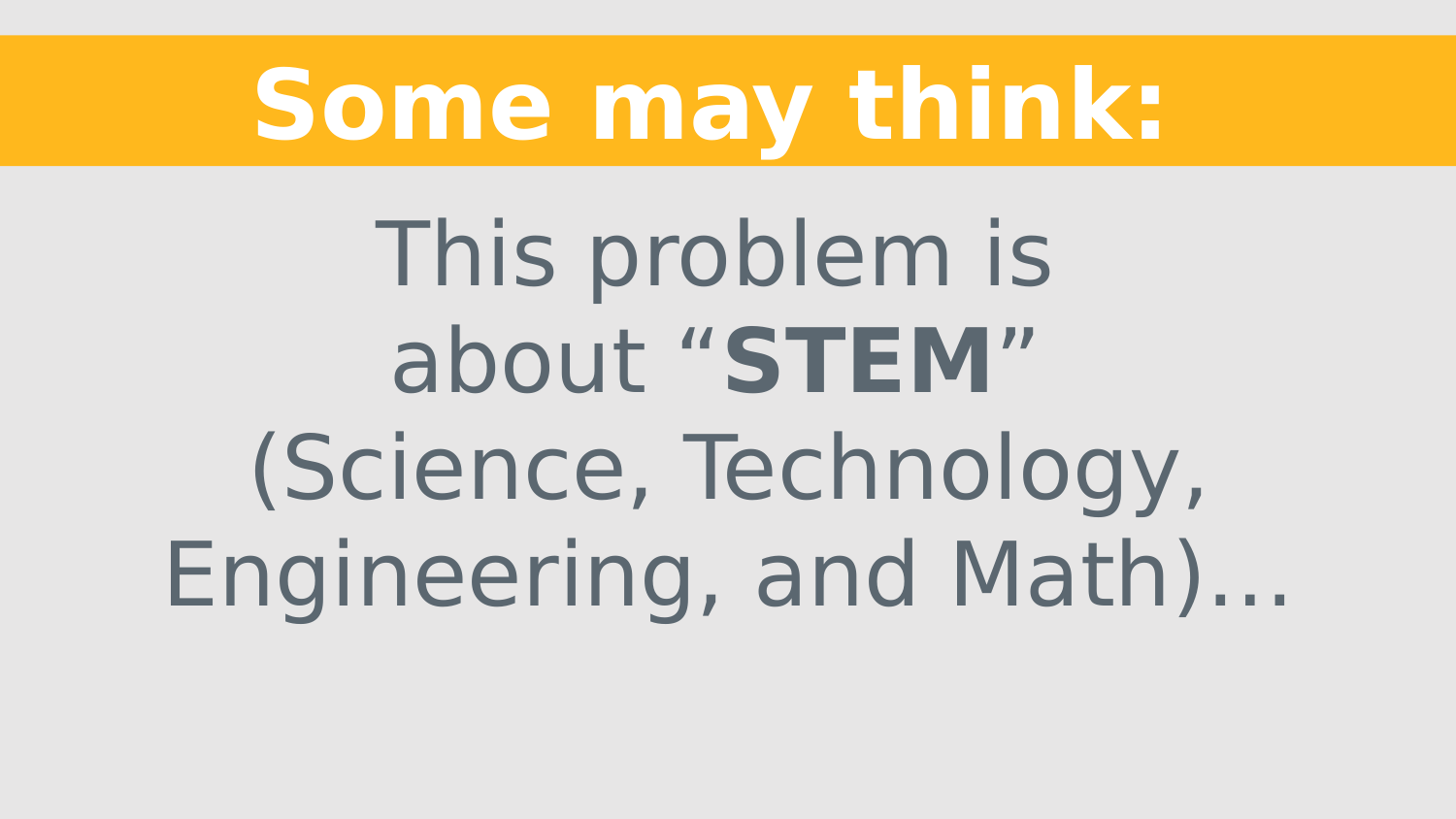

Some may think:
This problem is
about “STEM”
(Science, Technology, Engineering, and Math)…